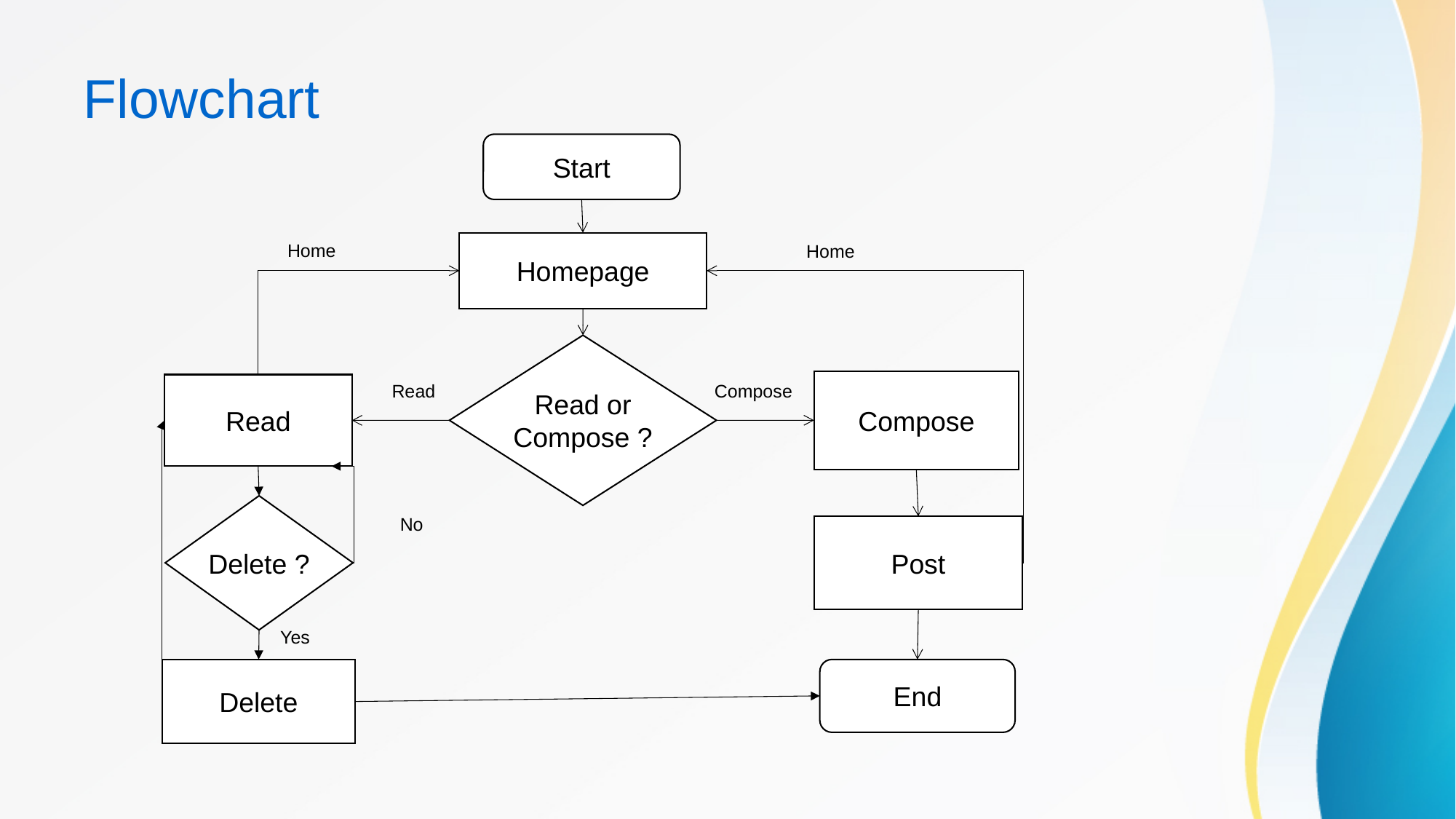

# Flowchart
Start
Homepage
Home
Home
Read or
Compose ?
Compose
Read
Read
Compose
Delete ?
No
Post
Yes
Delete
End